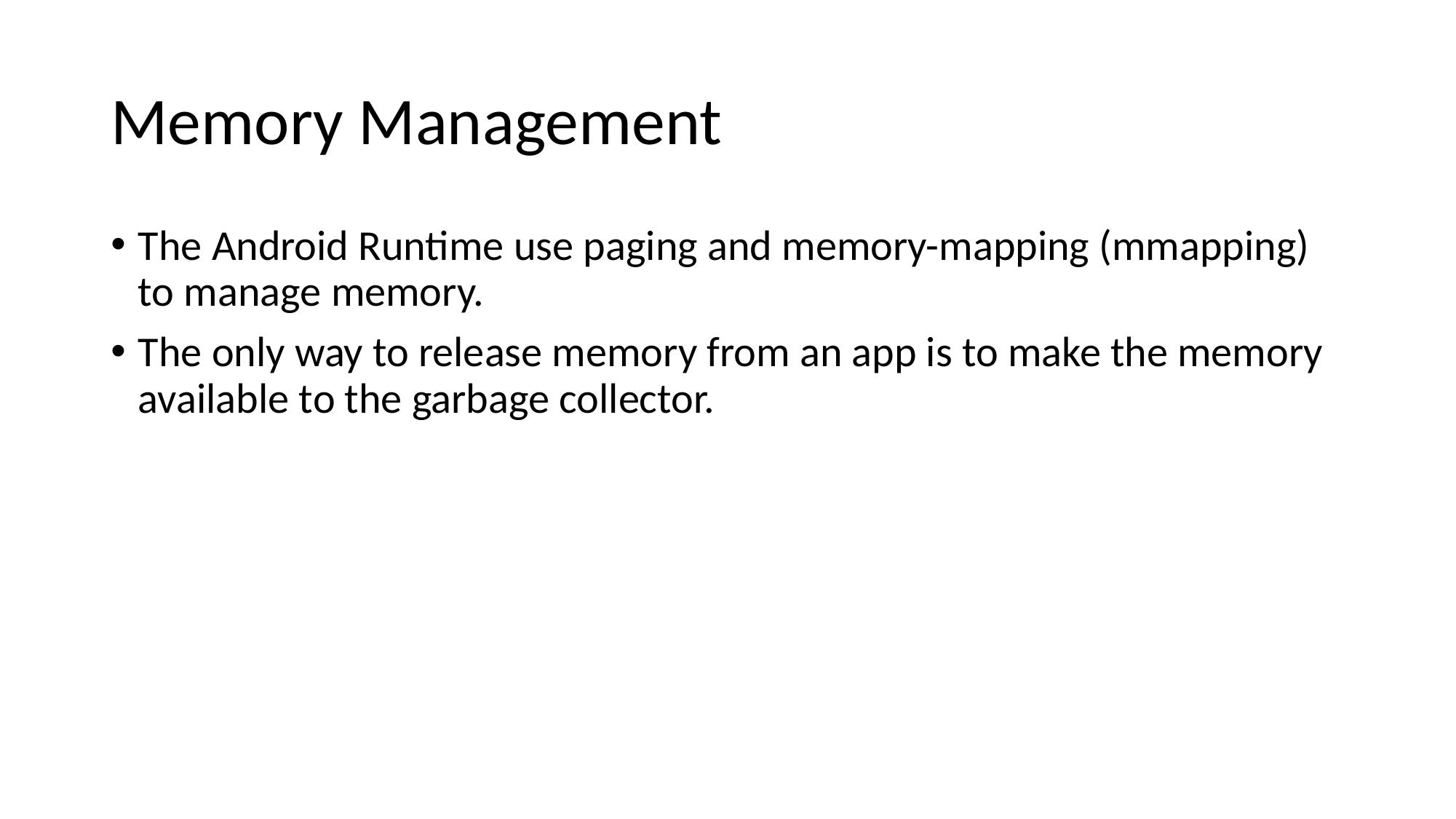

# Memory Management
The Android Runtime use paging and memory-mapping (mmapping) to manage memory.
The only way to release memory from an app is to make the memory available to the garbage collector.